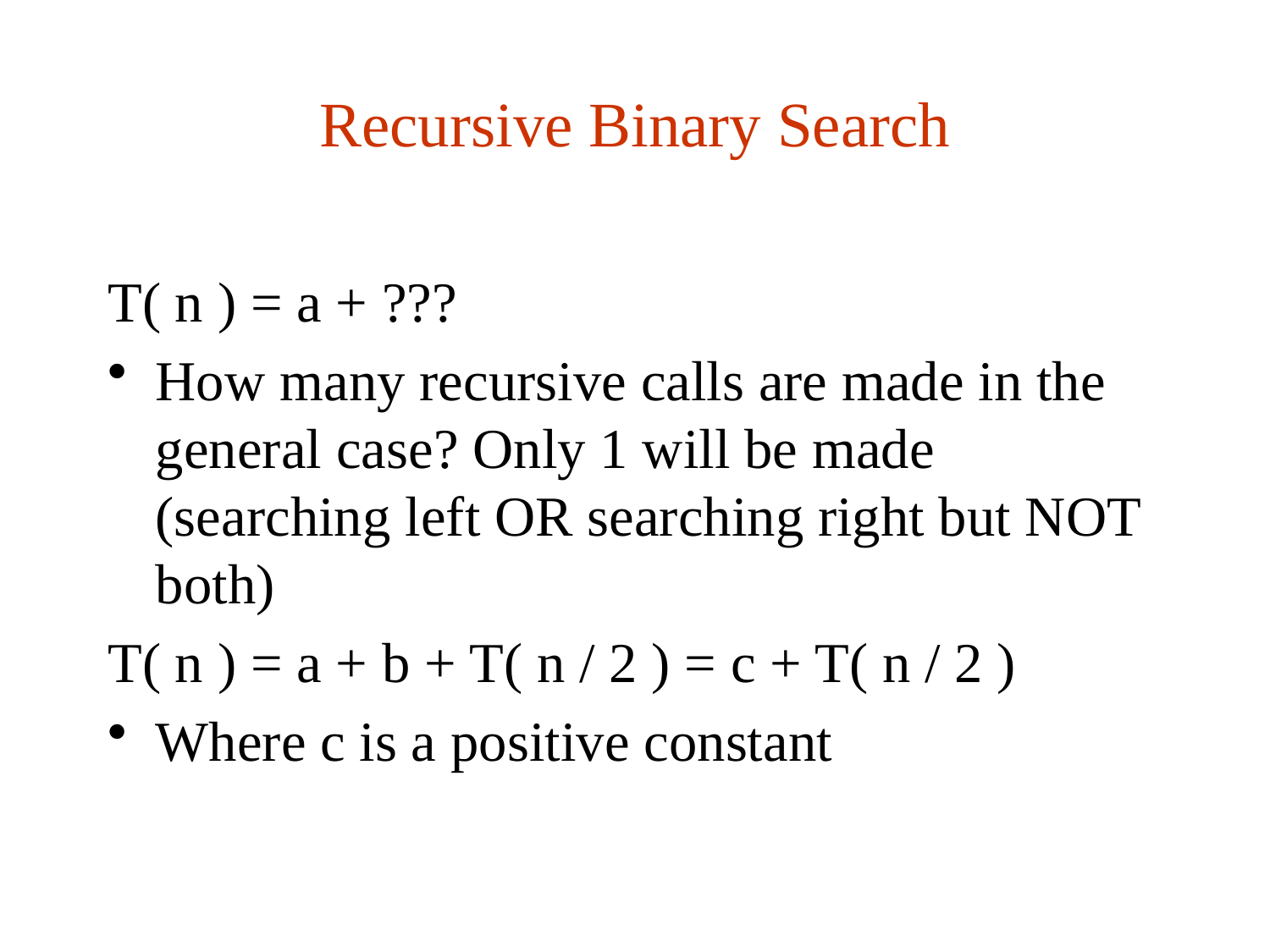

# Recursive Binary Search

T( n ) = a + ???
How many recursive calls are made in the general case? Only 1 will be made (searching left OR searching right but NOT both)
T( n ) = a + b + T( n / 2 ) = c + T( n / 2 )
Where c is a positive constant